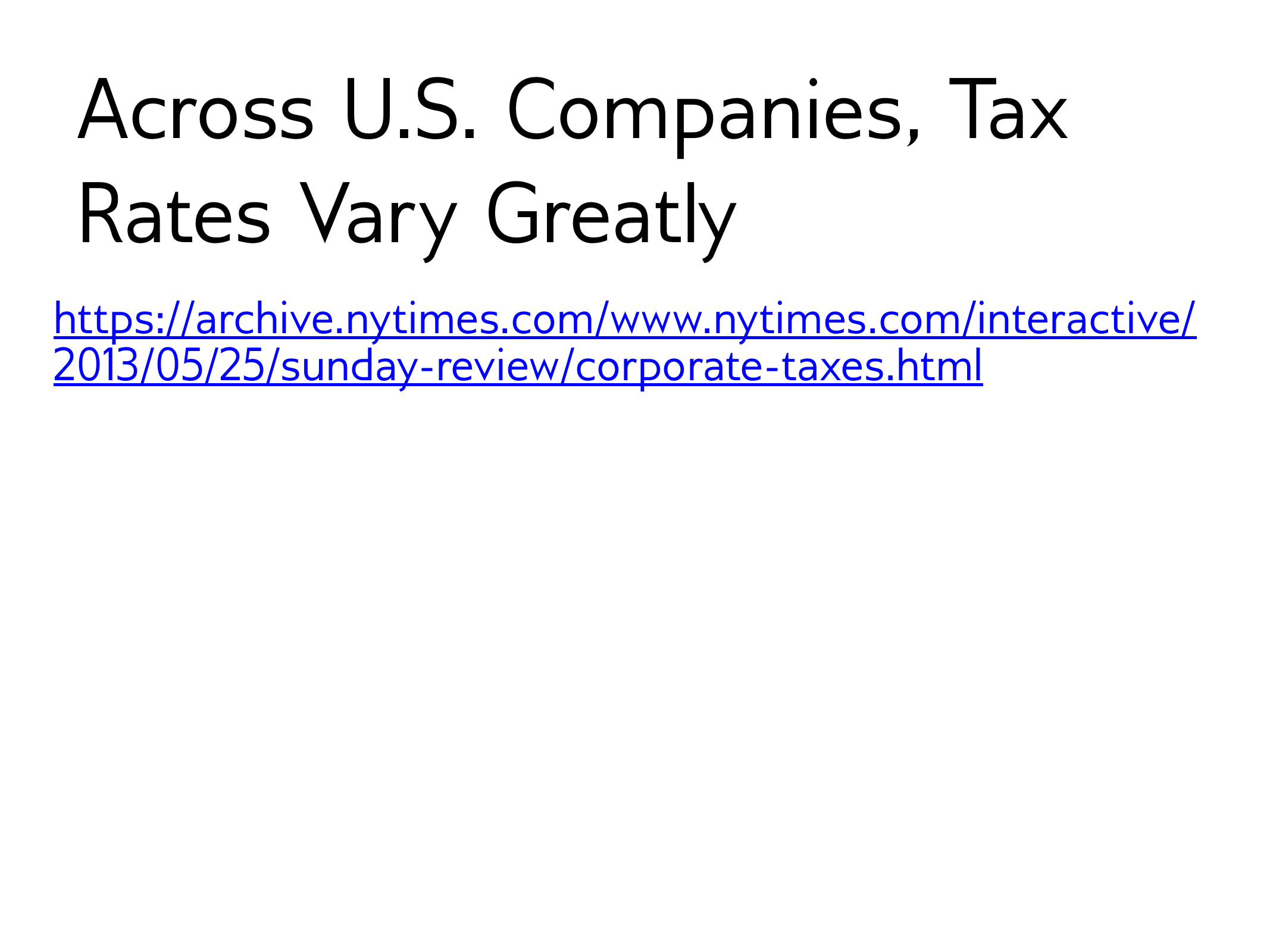

# Across U.S. Companies, Tax Rates Vary Greatly
https://archive.nytimes.com/www.nytimes.com/interactive/2013/05/25/sunday-review/corporate-taxes.html